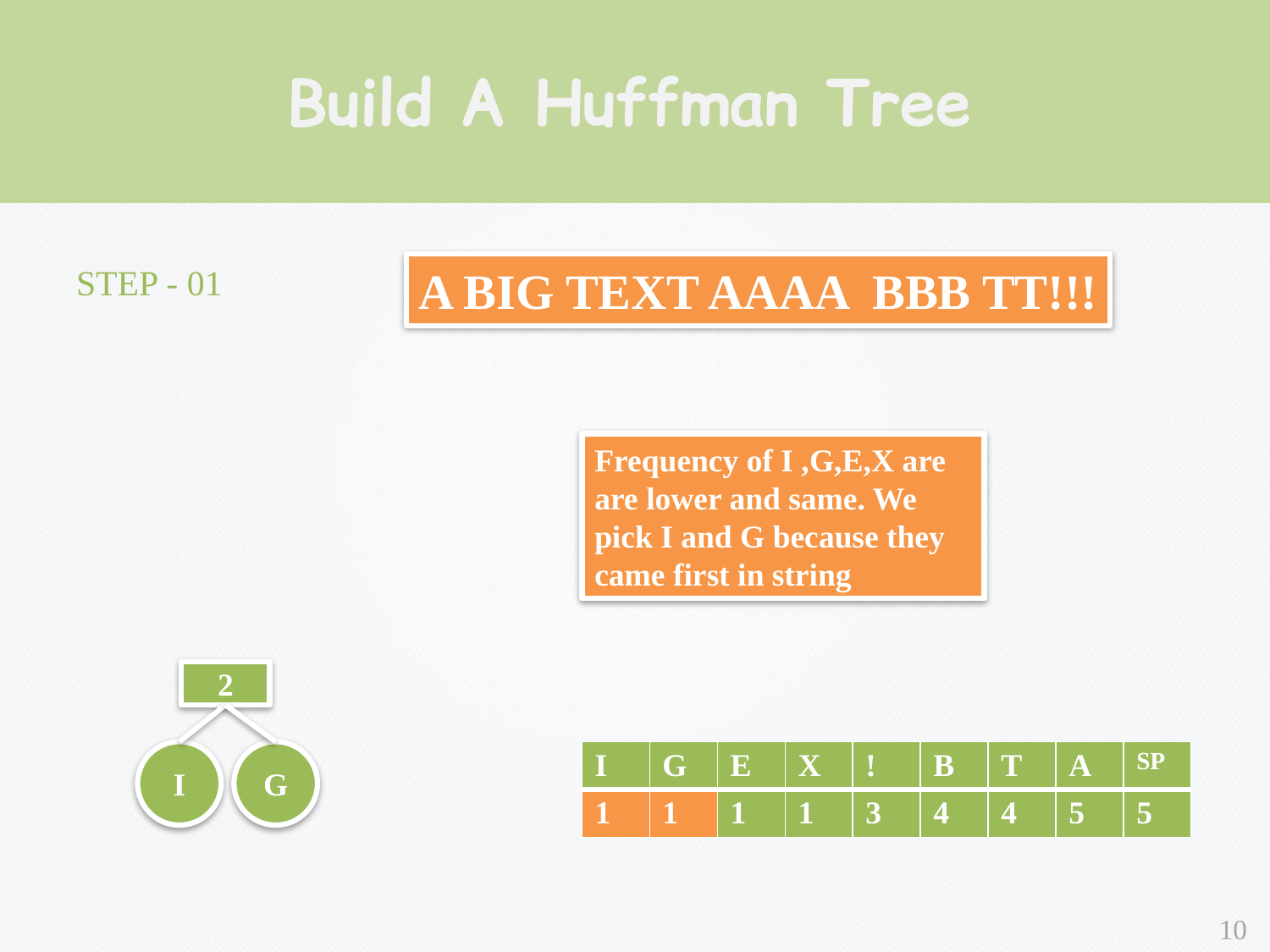

Build A Huffman Tree
STEP - 01
A BIG TEXT AAAA  BBB TT!!!
Frequency of I ,G,E,X are are lower and same. We pick I and G because they came first in string
2
I
G
| I | G | E | X | ! | B | T | A | SP |
| --- | --- | --- | --- | --- | --- | --- | --- | --- |
| 1 | 1 | 1 | 1 | 3 | 4 | 4 | 5 | 5 |